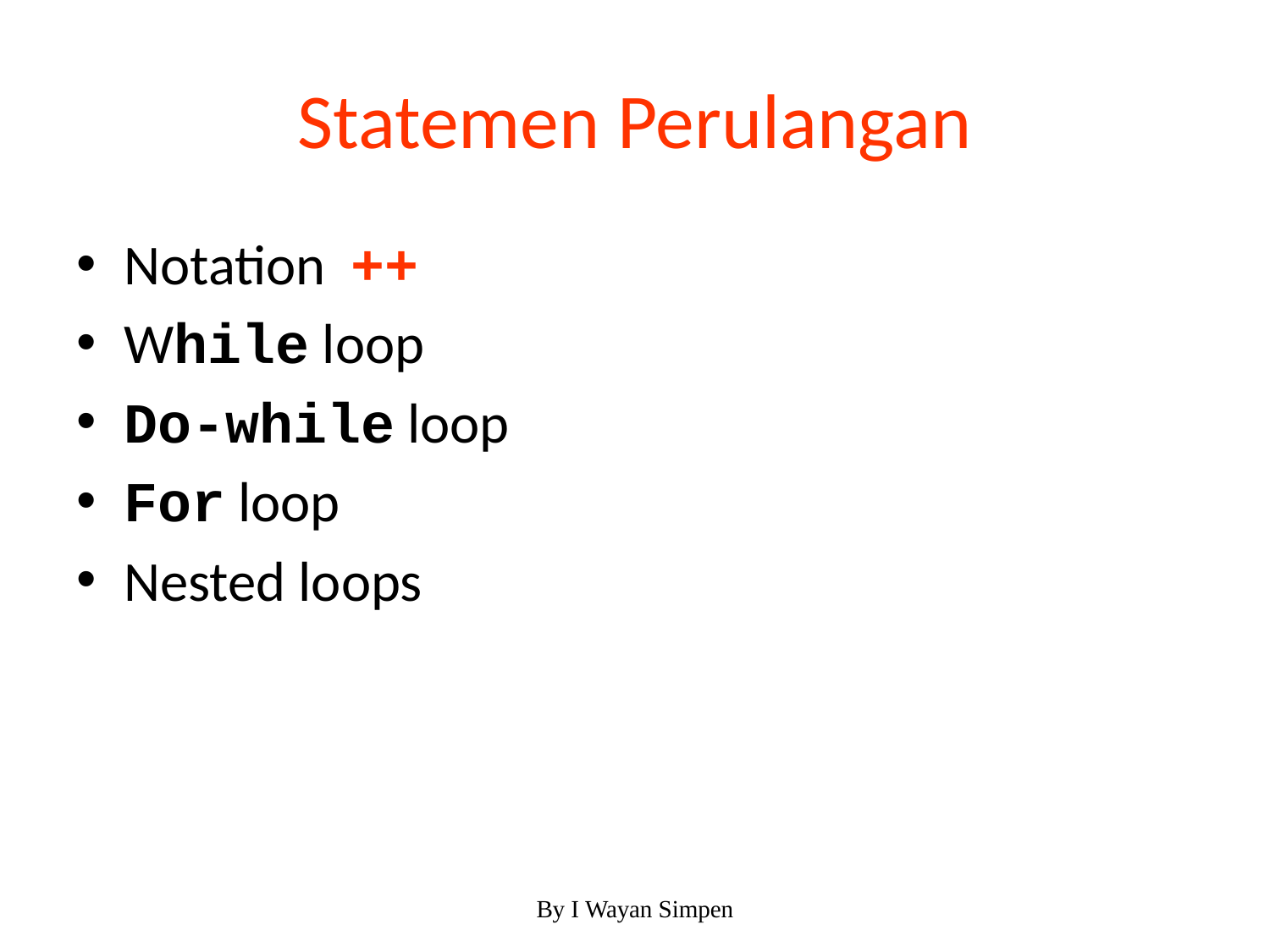

# Statemen Perulangan
Notation  ++
While loop
Do-while loop
For loop
Nested loops
By I Wayan Simpen